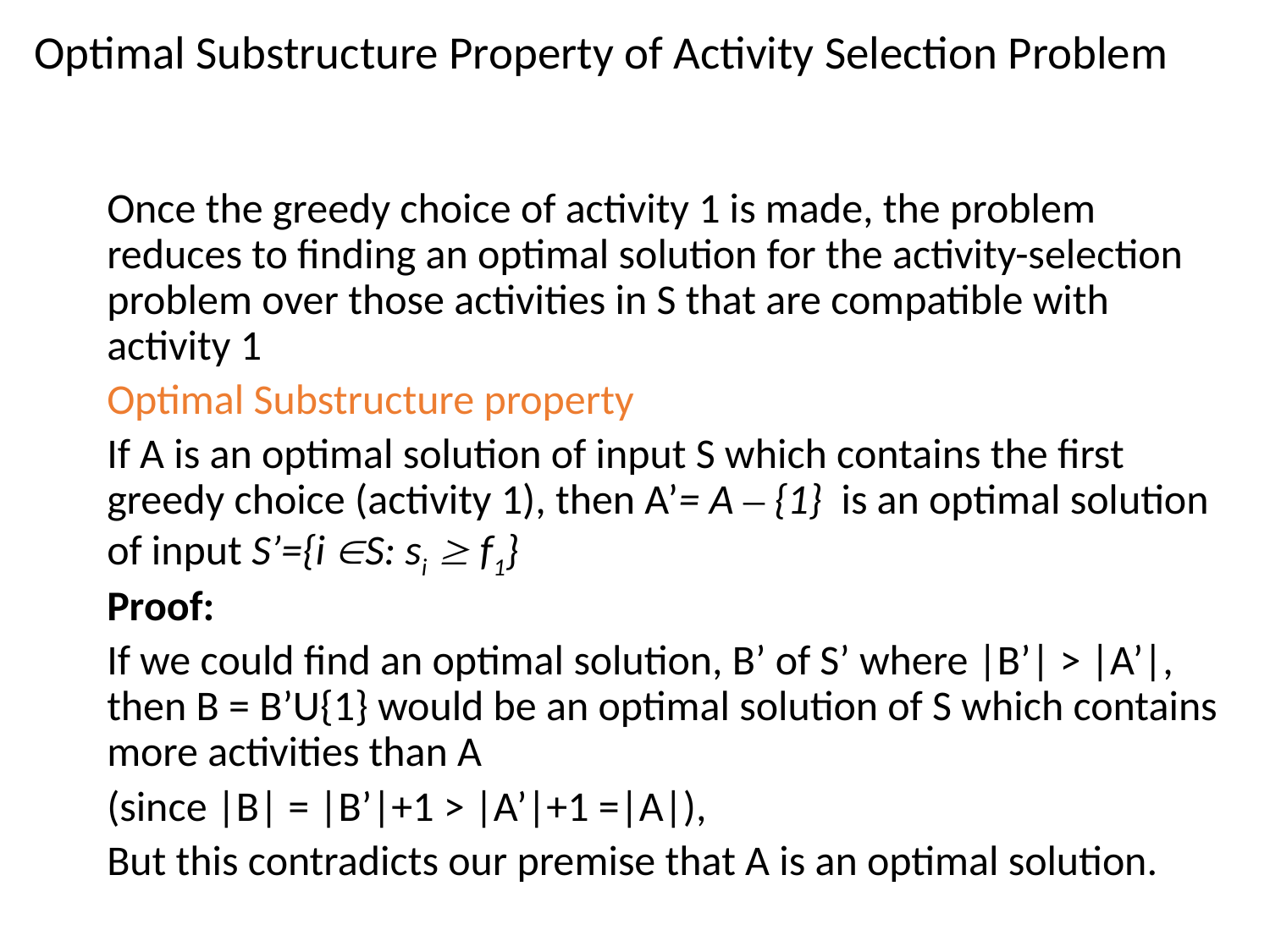

# Optimal Substructure Property of Activity Selection Problem
Once the greedy choice of activity 1 is made, the problem reduces to finding an optimal solution for the activity-selection problem over those activities in S that are compatible with activity 1
Optimal Substructure property
If A is an optimal solution of input S which contains the first greedy choice (activity 1), then A’= A – {1}  is an optimal solution of input S’={i ∈S: si ≥ f1}
Proof:
If we could find an optimal solution, B’ of S’ where |B’| > |A’|, then B = B’U{1} would be an optimal solution of S which contains more activities than A
(since |B| = |B’|+1 > |A’|+1 =|A|),
But this contradicts our premise that A is an optimal solution.